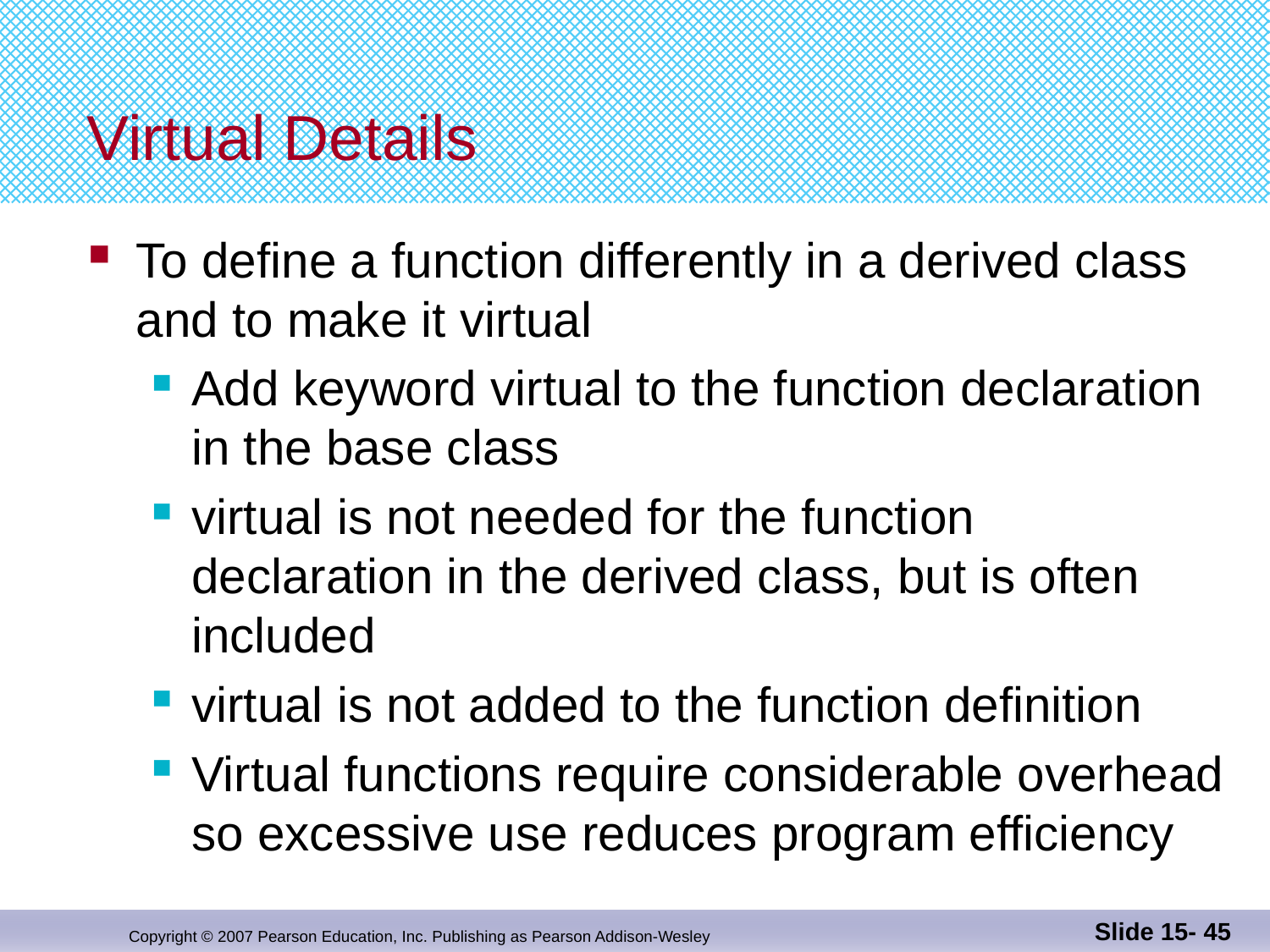

# Virtual Details
To define a function differently in a derived class
and to make it virtual
Add keyword virtual to the function declaration in the base class
virtual is not needed for the function declaration in the derived class, but is often included
virtual is not added to the function definition
Virtual functions require considerable overhead so excessive use reduces program efficiency
Slide 15- 45